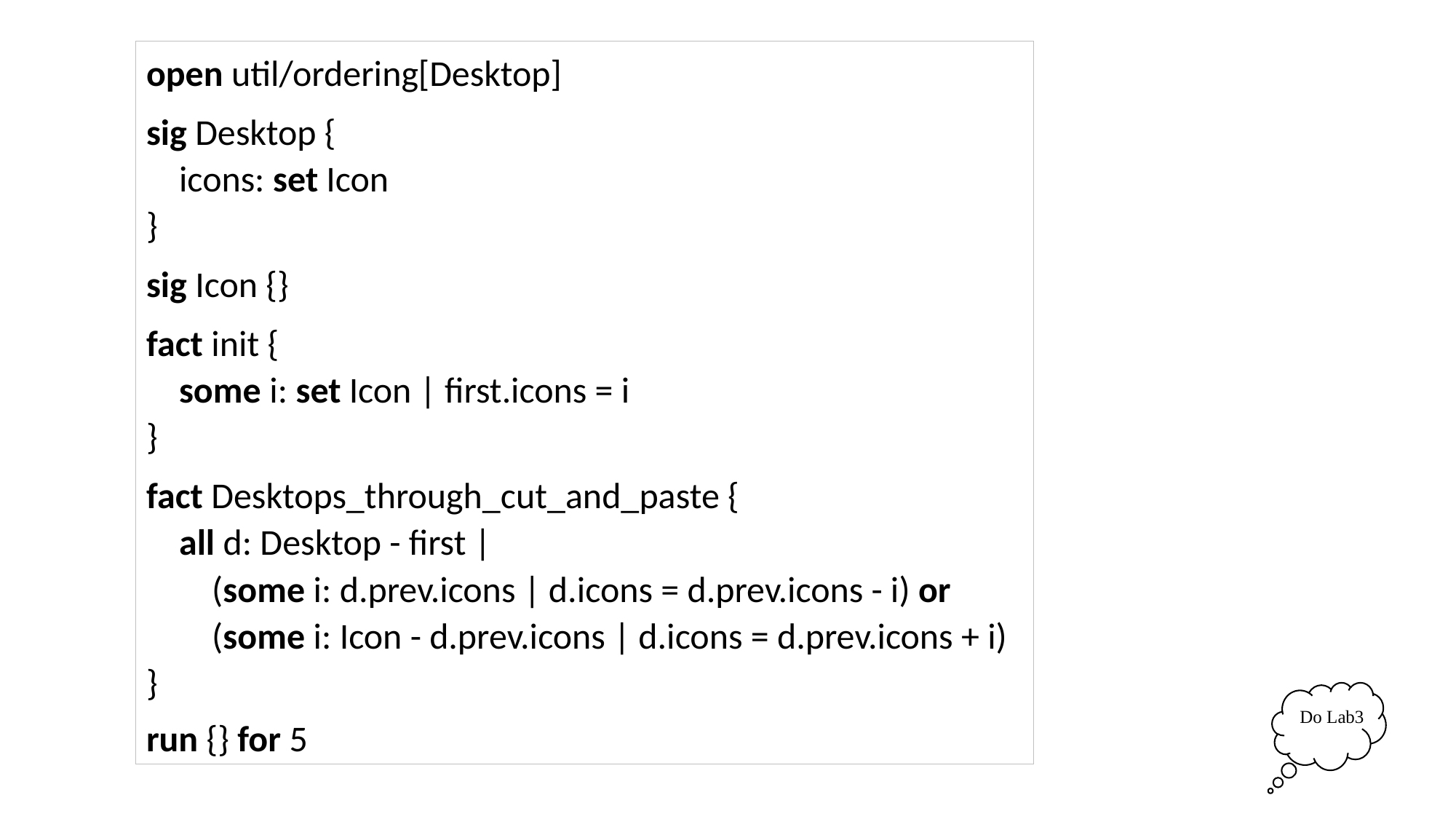

open util/ordering[Desktop]
sig Desktop {
    icons: set Icon
}
sig Icon {}
fact init {
    some i: set Icon | first.icons = i
}
fact Desktops_through_cut_and_paste {
    all d: Desktop - first |
        (some i: d.prev.icons | d.icons = d.prev.icons - i) or
        (some i: Icon - d.prev.icons | d.icons = d.prev.icons + i)
}
run {} for 5

Do Lab3